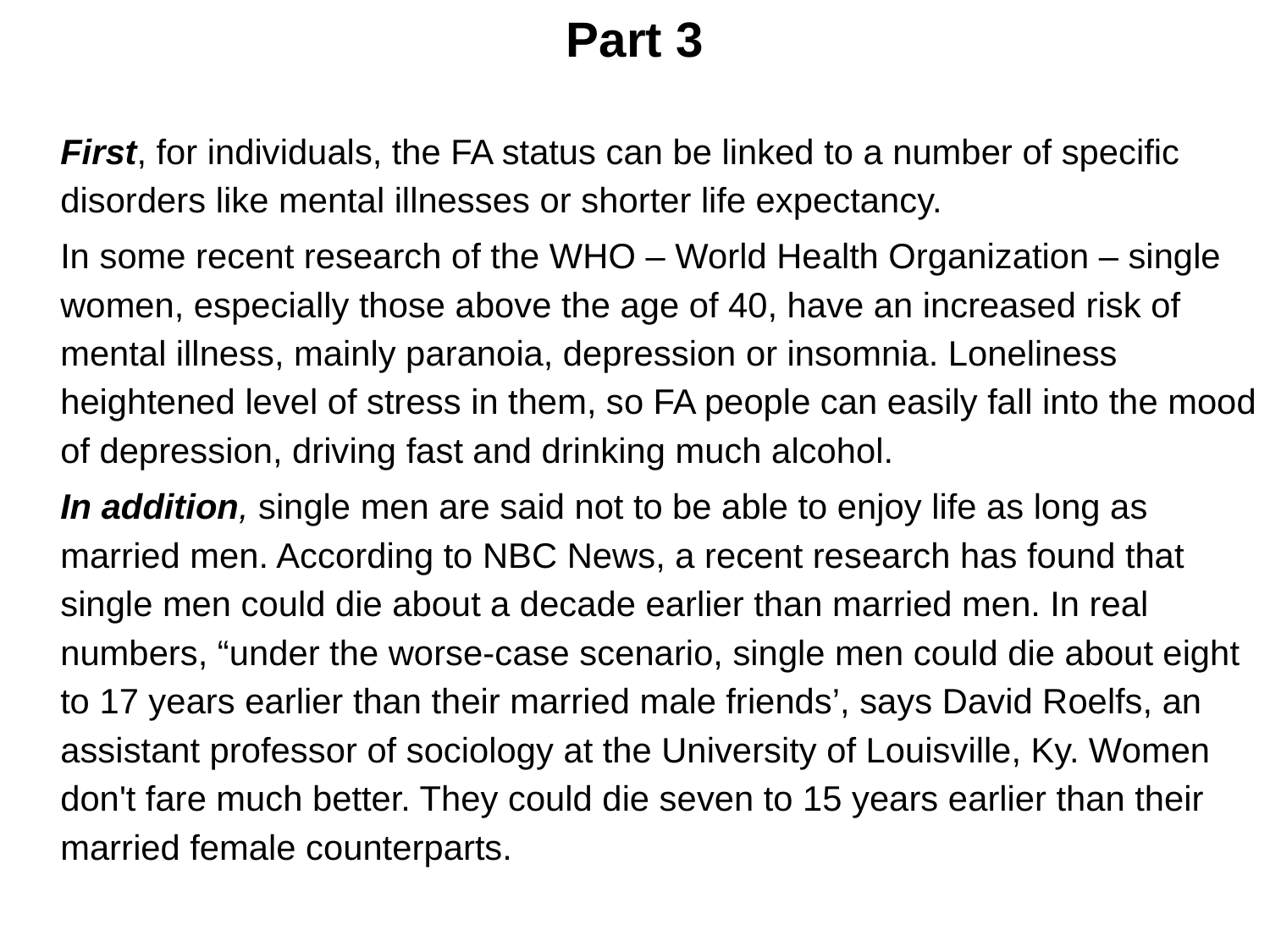

# Part 3
	First, for individuals, the FA status can be linked to a number of specific disorders like mental illnesses or shorter life expectancy.
	In some recent research of the WHO – World Health Organization – single women, especially those above the age of 40, have an increased risk of mental illness, mainly paranoia, depression or insomnia. Loneliness heightened level of stress in them, so FA people can easily fall into the mood of depression, driving fast and drinking much alcohol.
	In addition, single men are said not to be able to enjoy life as long as married men. According to NBC News, a recent research has found that single men could die about a decade earlier than married men. In real numbers, “under the worse-case scenario, single men could die about eight to 17 years earlier than their married male friends’, says David Roelfs, an assistant professor of sociology at the University of Louisville, Ky. Women don't fare much better. They could die seven to 15 years earlier than their married female counterparts.